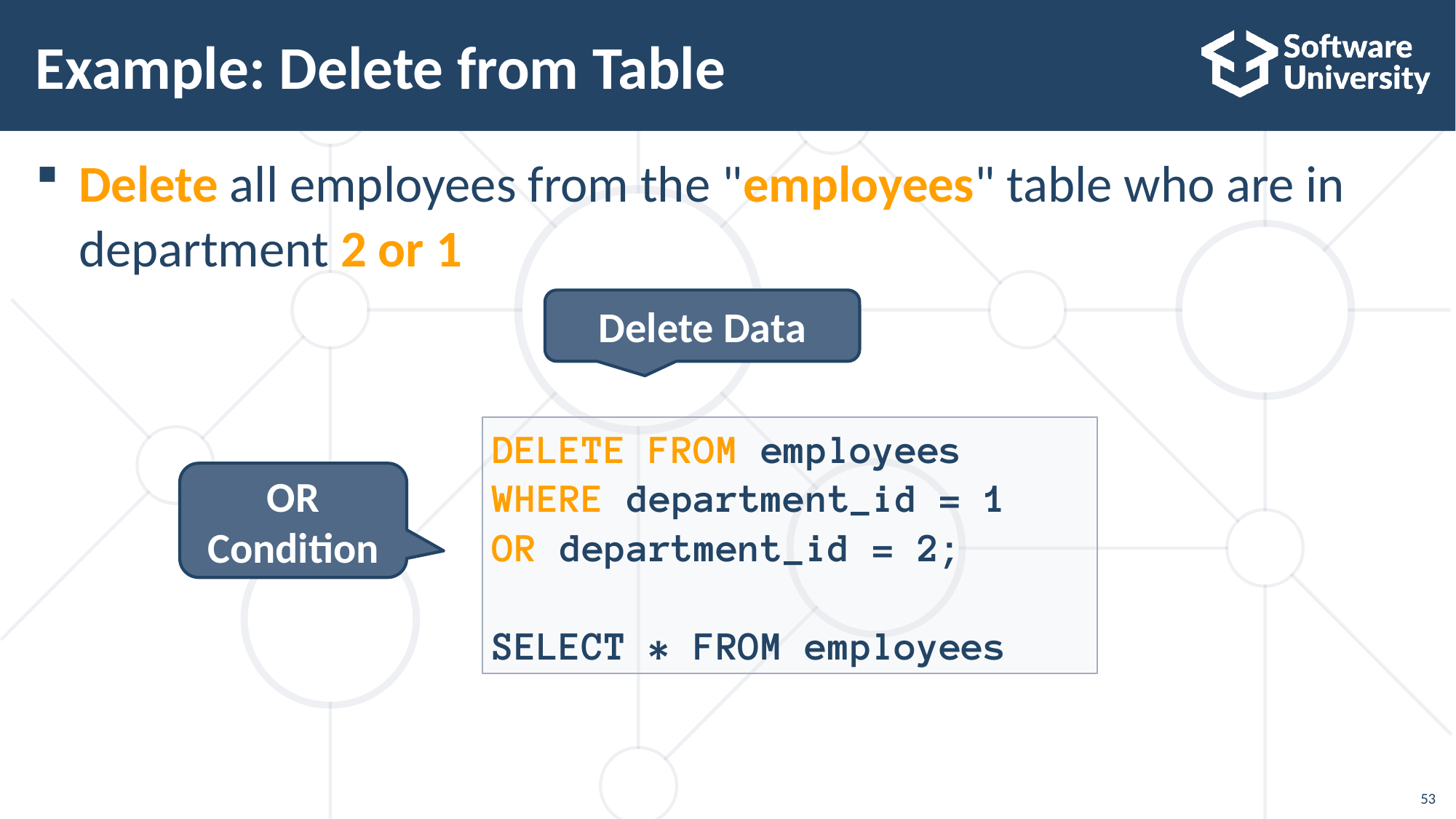

# Example: Delete from Table
Delete all employees from the "employees" table who are in department 2 or 1
Delete Data
DELETE FROM employees
WHERE department_id = 1
OR department_id = 2;

SELECT * FROM employees
OR Condition
53